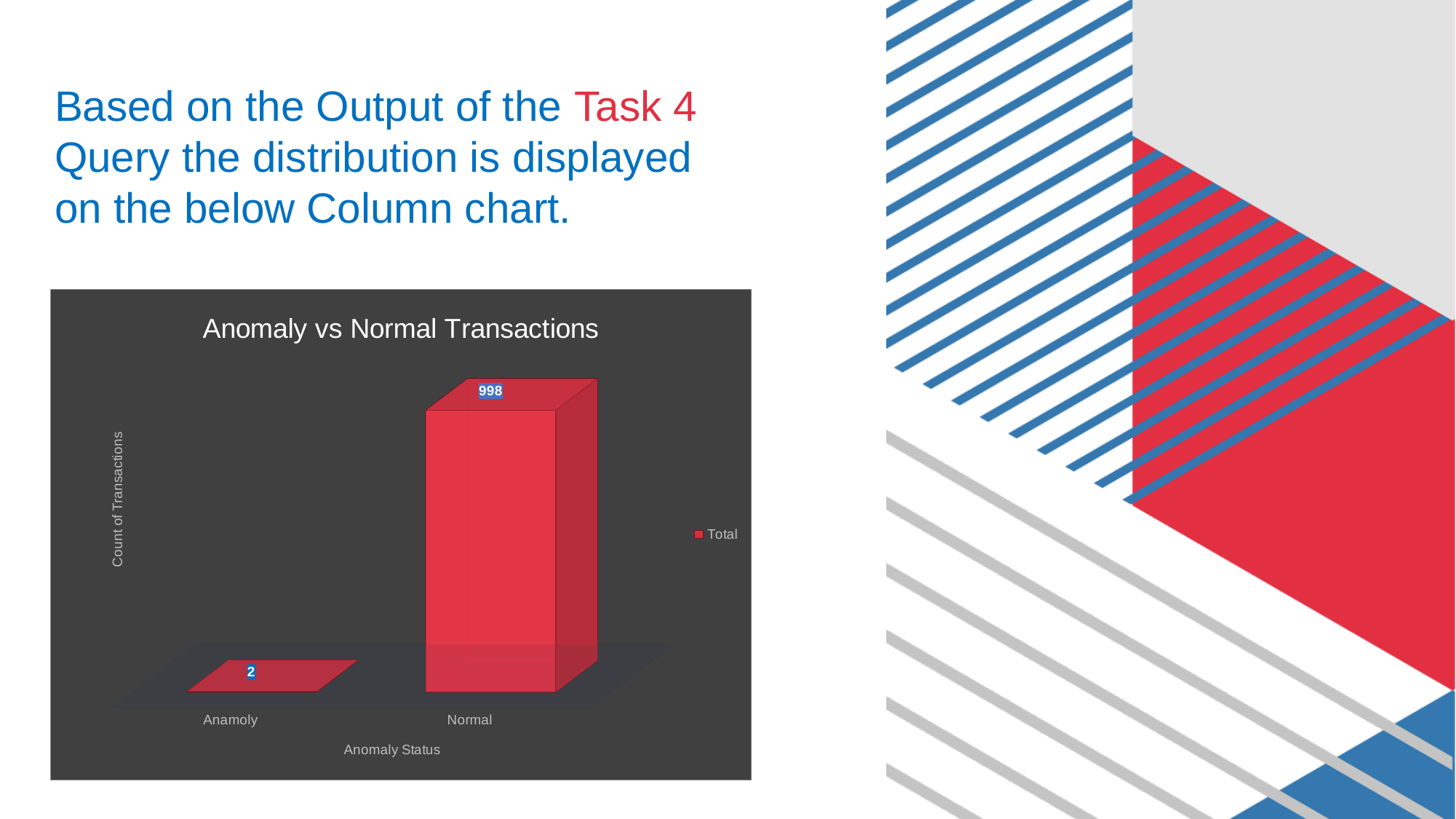

Based on the Output of the Task 4 Query the distribution is displayed on the below Column chart.

[unsupported chart]